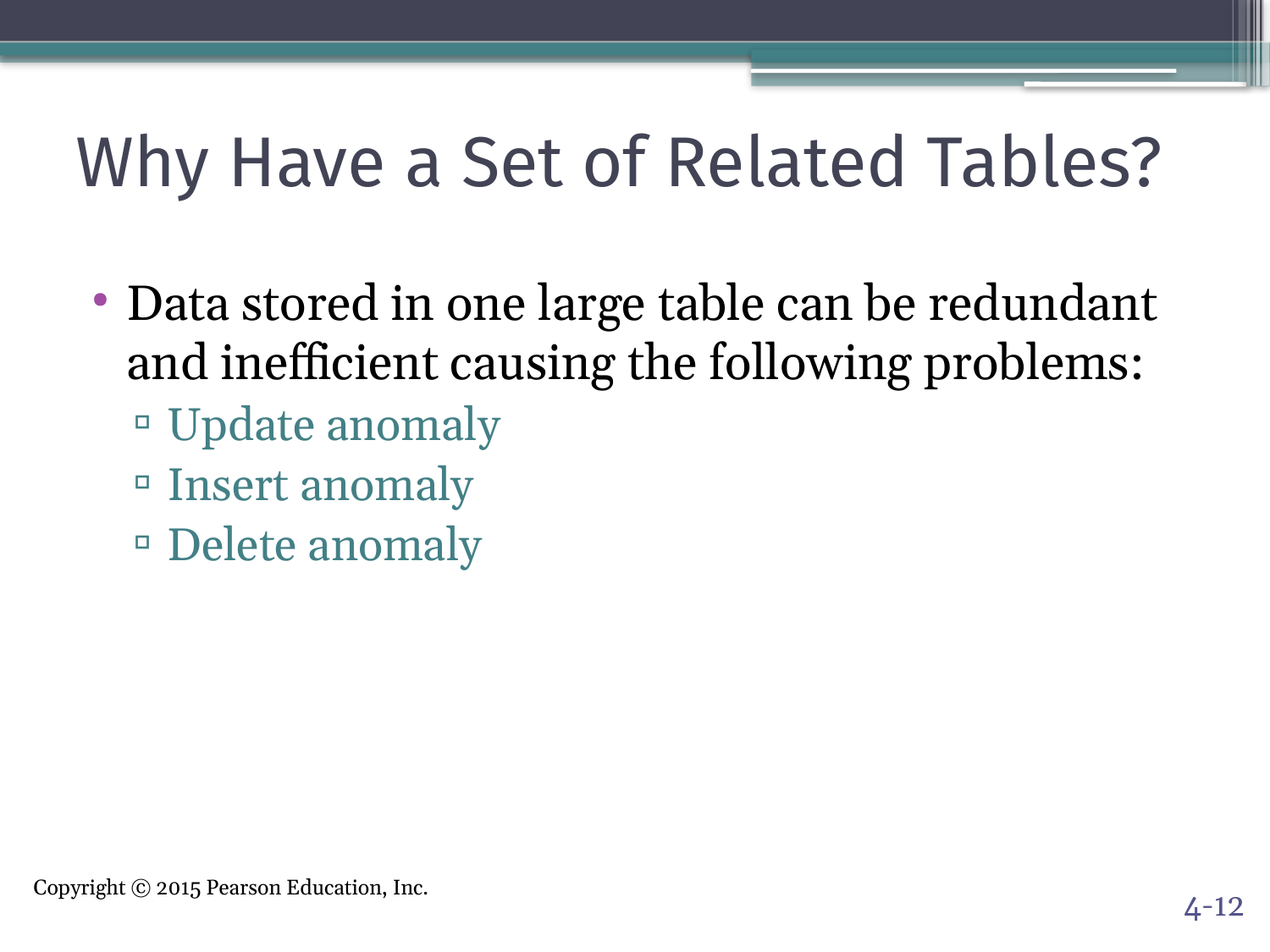

Why Have a Set of Related Tables?
Data stored in one large table can be redundant and inefficient causing the following problems:
Update anomaly
Insert anomaly
Delete anomaly

4-12